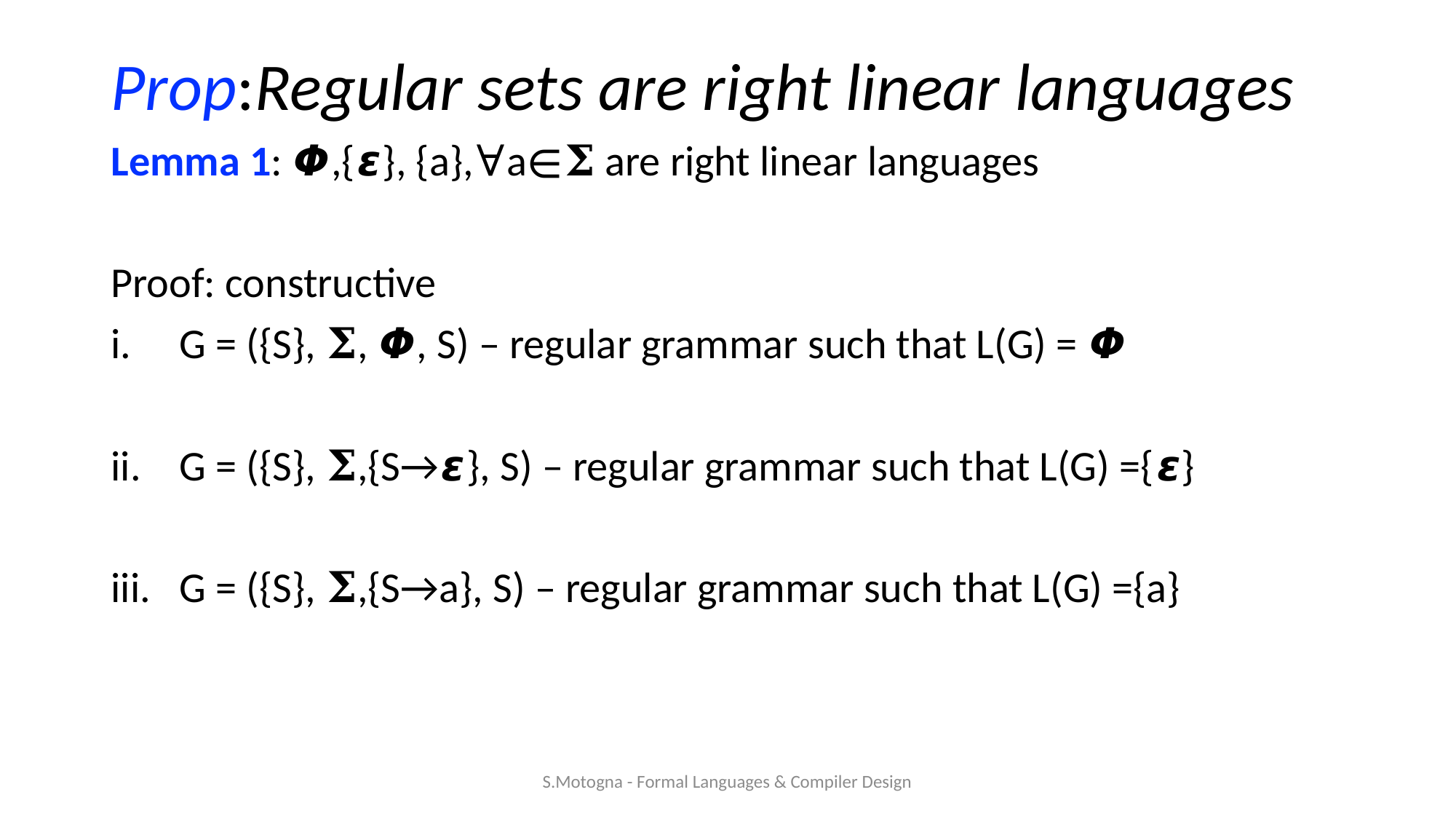

# Prop:Regular sets are right linear languages
Lemma 1: 𝞥,{𝞮}, {a},∀a∊𝚺 are right linear languages

Proof: constructive
G = ({S}, 𝚺, 𝞥, S) – regular grammar such that L(G) = 𝞥

G = ({S}, 𝚺,{S→𝞮}, S) – regular grammar such that L(G) ={𝞮}

G = ({S}, 𝚺,{S→a}, S) – regular grammar such that L(G) ={a}

S.Motogna - Formal Languages & Compiler Design